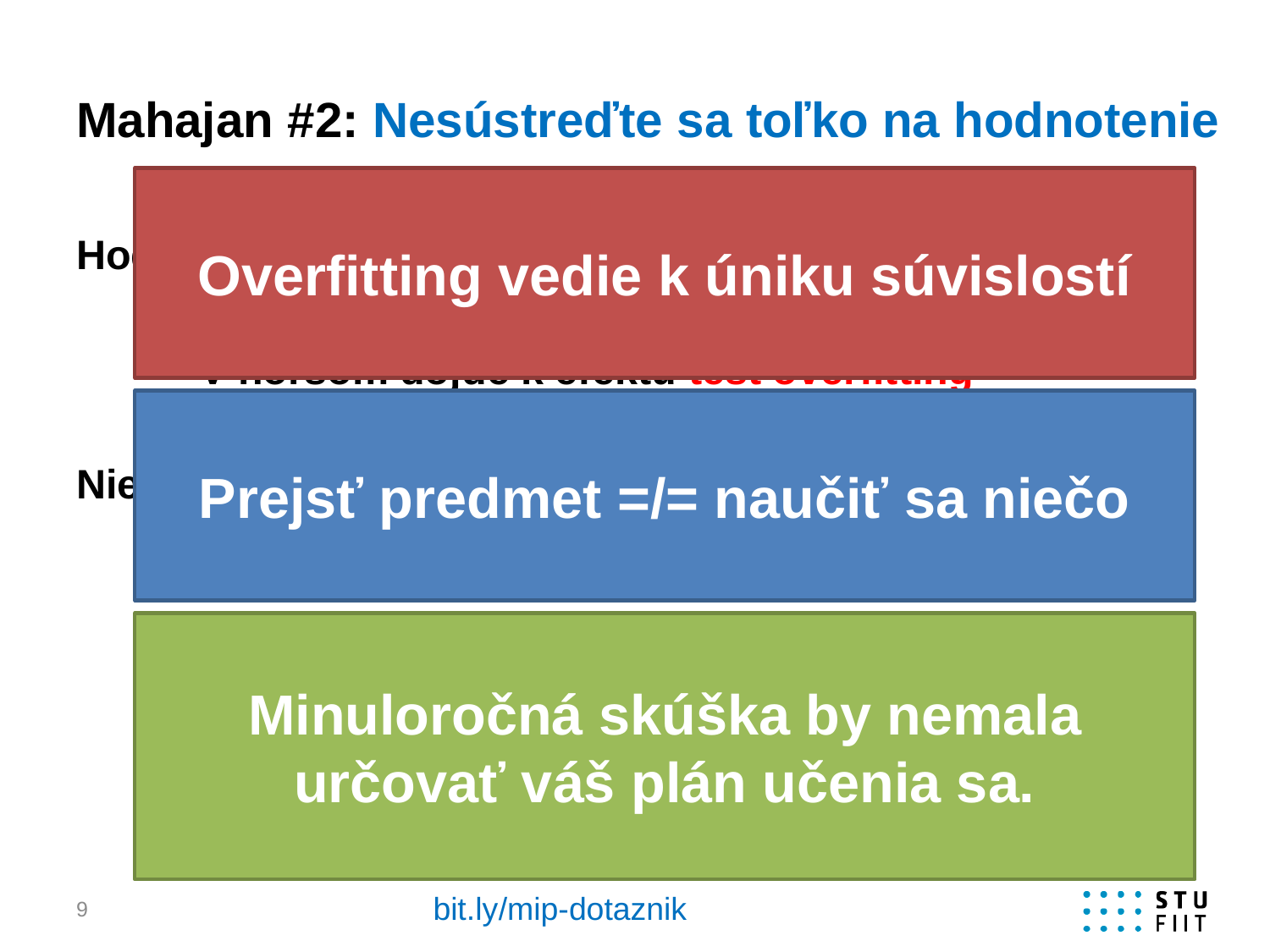

# Mahajan #2: Nesústreďte sa toľko na hodnotenie
Overfitting vedie k úniku súvislostí
Hodnotenie je len test
	V lepšom prípade vám dá približnú informáciu
	V horšom dôjde k efektu test overfitting

Niektorí študenti overfitujú extrémne (okrídlené vety):
	„učím sa len to, za čo mám dostať body“

	„ten príklad som nemal odkiaľ vedieť“

	„prednášky nesúviseli s predmetom“ (MIP 2016)
Prejsť predmet =/= naučiť sa niečo
Minuloročná skúška by nemala určovať váš plán učenia sa.
bit.ly/mip-dotaznik
9